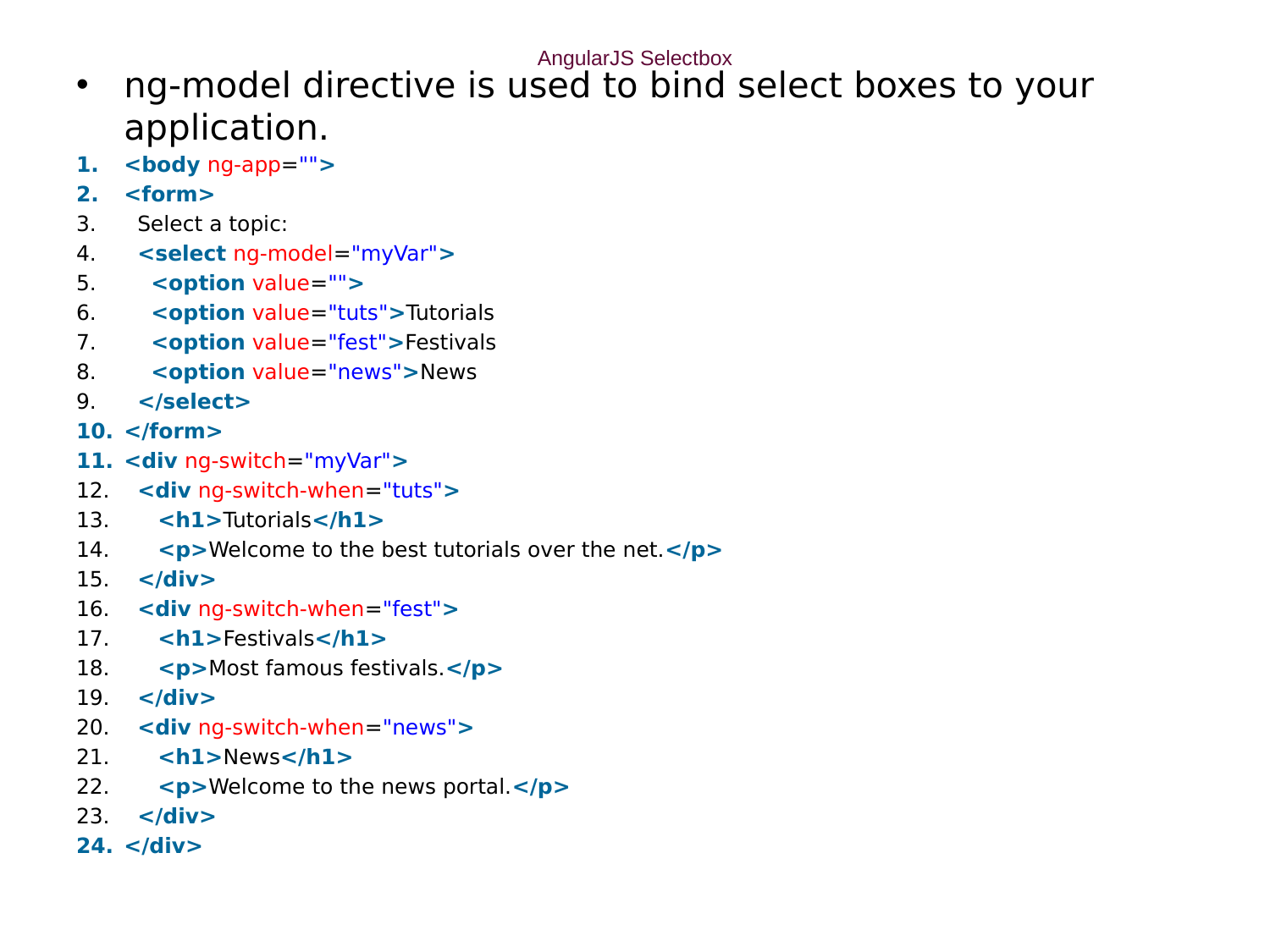

# AngularJS Selectbox
ng-model directive is used to bind select boxes to your application.
<body ng-app="">
<form>
  Select a topic:
  <select ng-model="myVar">
    <option value="">
    <option value="tuts">Tutorials
    <option value="fest">Festivals
    <option value="news">News
  </select>
</form>
<div ng-switch="myVar">
  <div ng-switch-when="tuts">
     <h1>Tutorials</h1>
     <p>Welcome to the best tutorials over the net.</p>
  </div>
  <div ng-switch-when="fest">
     <h1>Festivals</h1>
     <p>Most famous festivals.</p>
  </div>
  <div ng-switch-when="news">
     <h1>News</h1>
     <p>Welcome to the news portal.</p>
  </div>
</div>